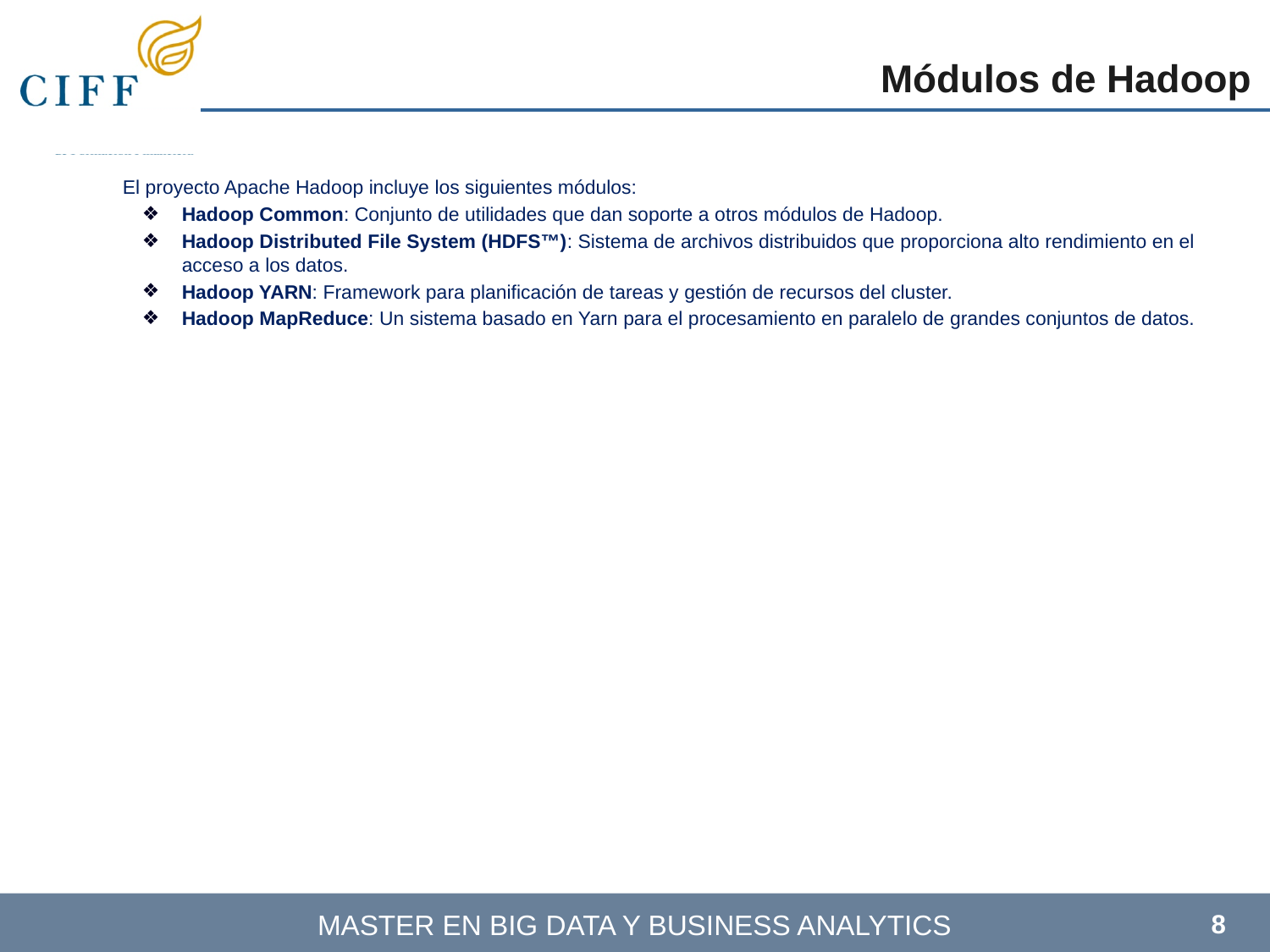

Módulos de Hadoop
El proyecto Apache Hadoop incluye los siguientes módulos:
Hadoop Common: Conjunto de utilidades que dan soporte a otros módulos de Hadoop.
Hadoop Distributed File System (HDFS™): Sistema de archivos distribuidos que proporciona alto rendimiento en el acceso a los datos.
Hadoop YARN: Framework para planificación de tareas y gestión de recursos del cluster.
Hadoop MapReduce: Un sistema basado en Yarn para el procesamiento en paralelo de grandes conjuntos de datos.

8